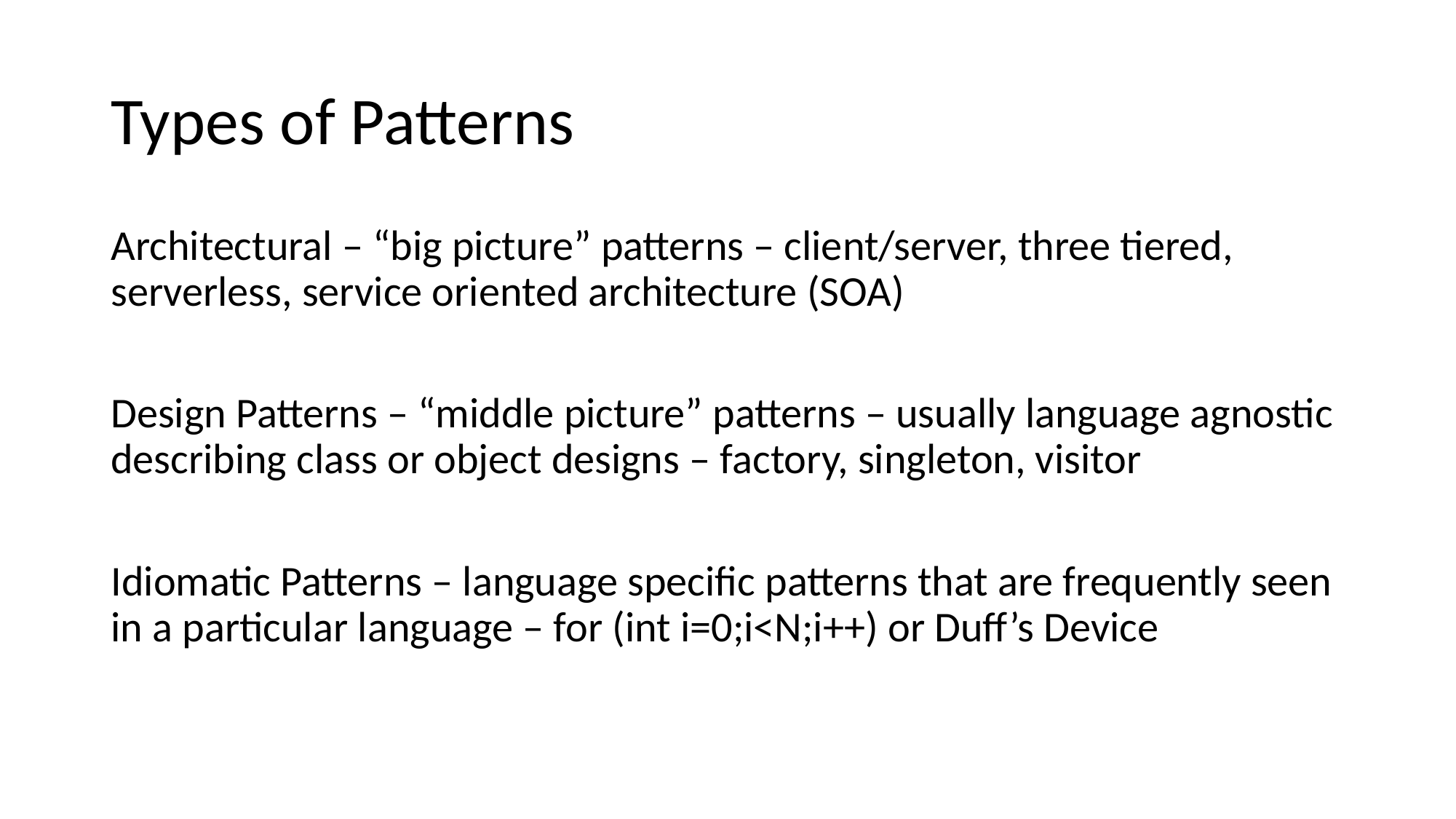

# Types of Patterns
Architectural – “big picture” patterns – client/server, three tiered, serverless, service oriented architecture (SOA)

Design Patterns – “middle picture” patterns – usually language agnostic describing class or object designs – factory, singleton, visitor

Idiomatic Patterns – language specific patterns that are frequently seen in a particular language – for (int i=0;i<N;i++) or Duff’s Device